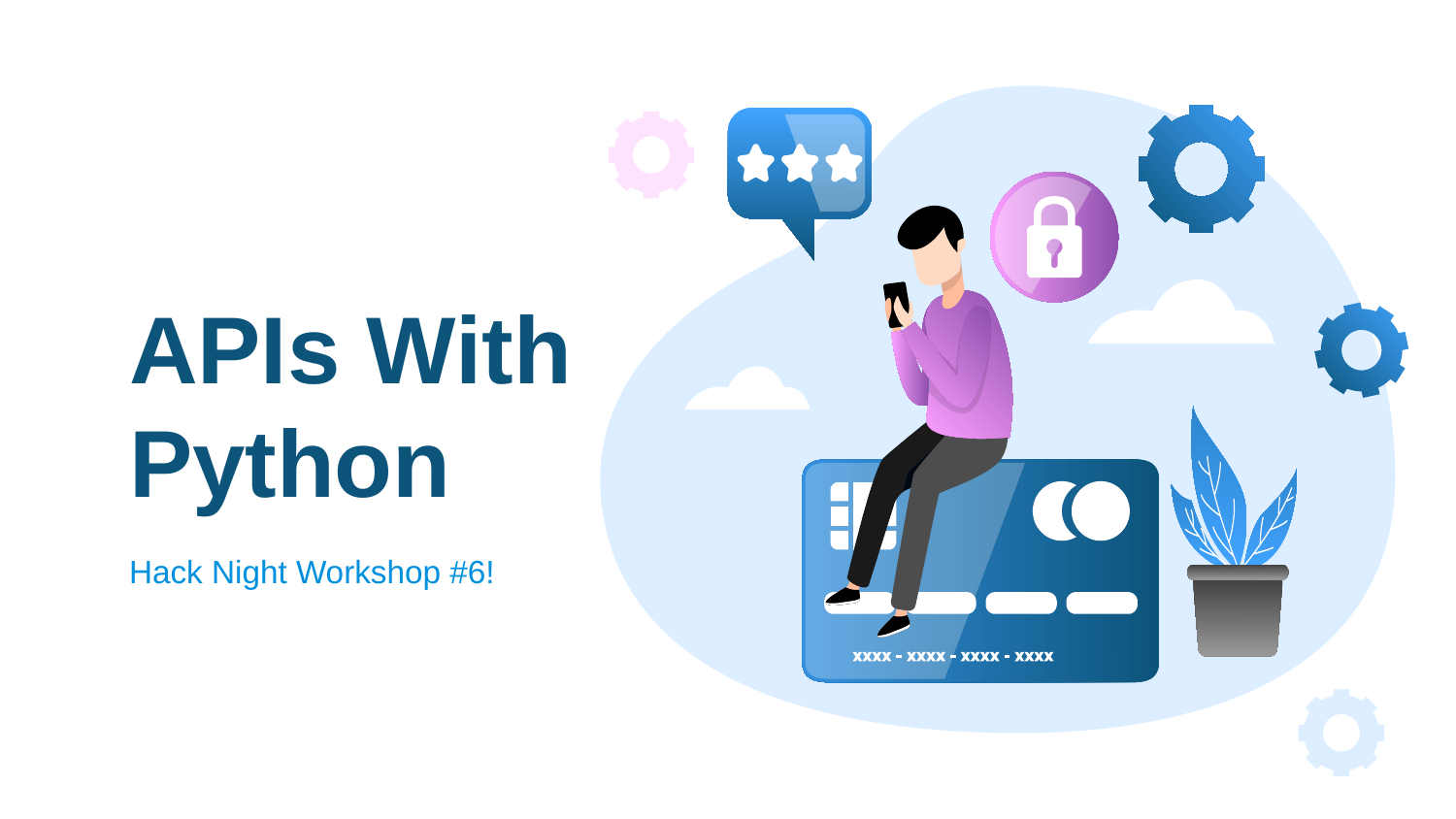

# APIs With Python

Hack Night Workshop #6!